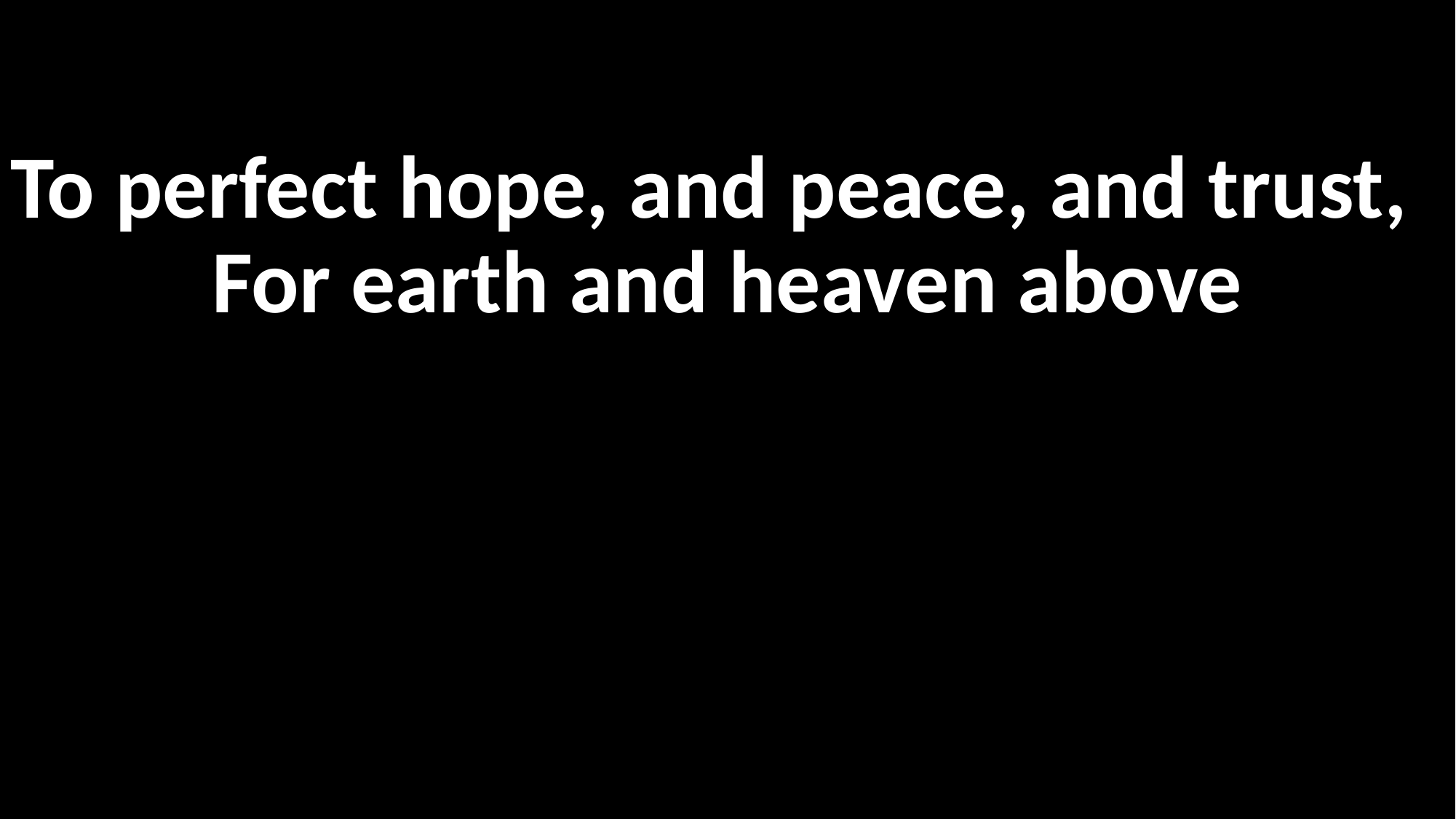

To perfect hope, and peace, and trust,
For earth and heaven above